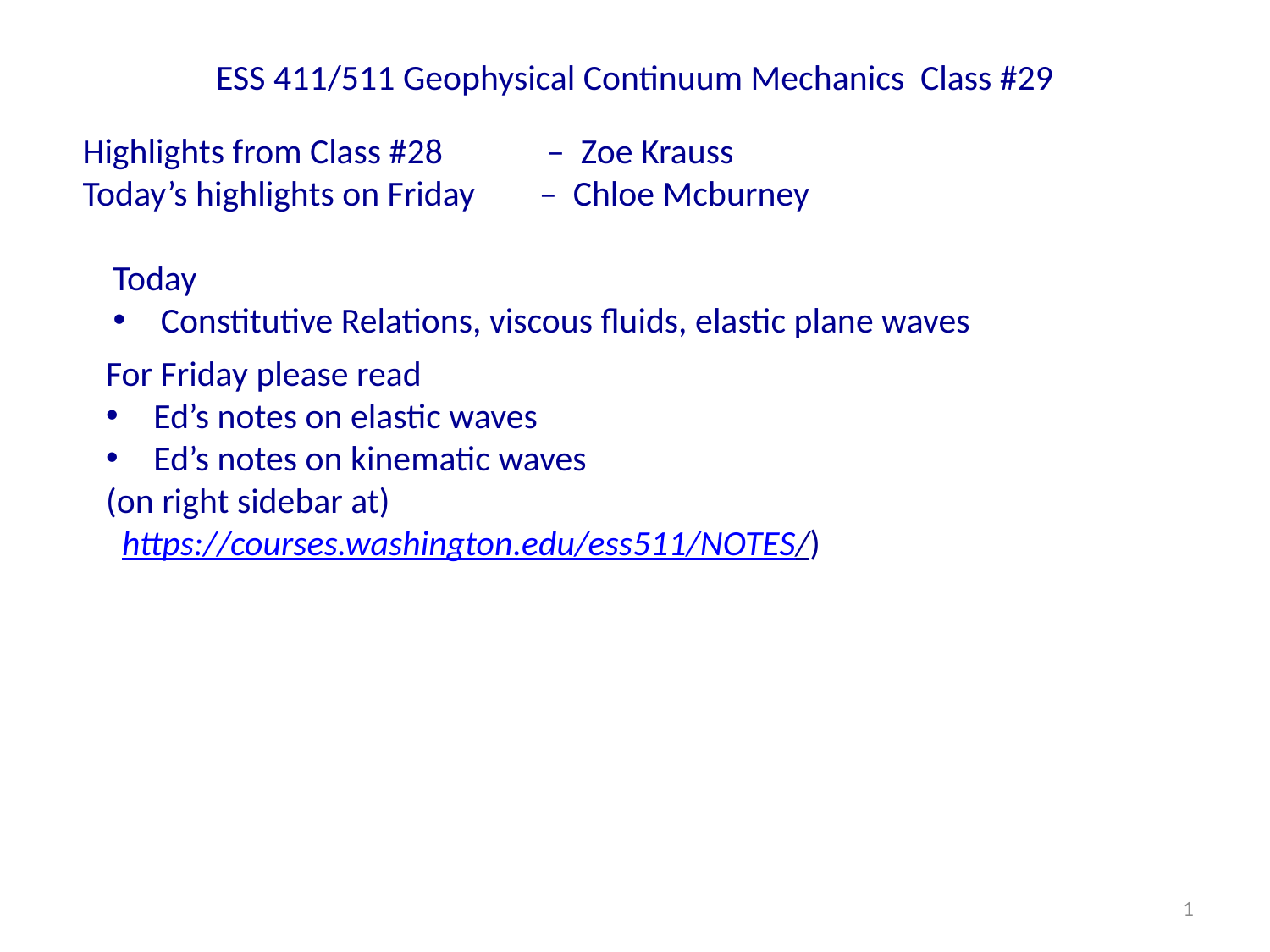

# ESS 411/511 Geophysical Continuum Mechanics  Class #29
Highlights from Class #28             –  Zoe Krauss
Today’s highlights on Friday        –  Chloe Mcburney
Today
Constitutive Relations, viscous fluids, elastic plane waves
For Friday please read
Ed’s notes on elastic waves
Ed’s notes on kinematic waves
(on right sidebar at)
  https://courses.washington.edu/ess511/NOTES/)
1